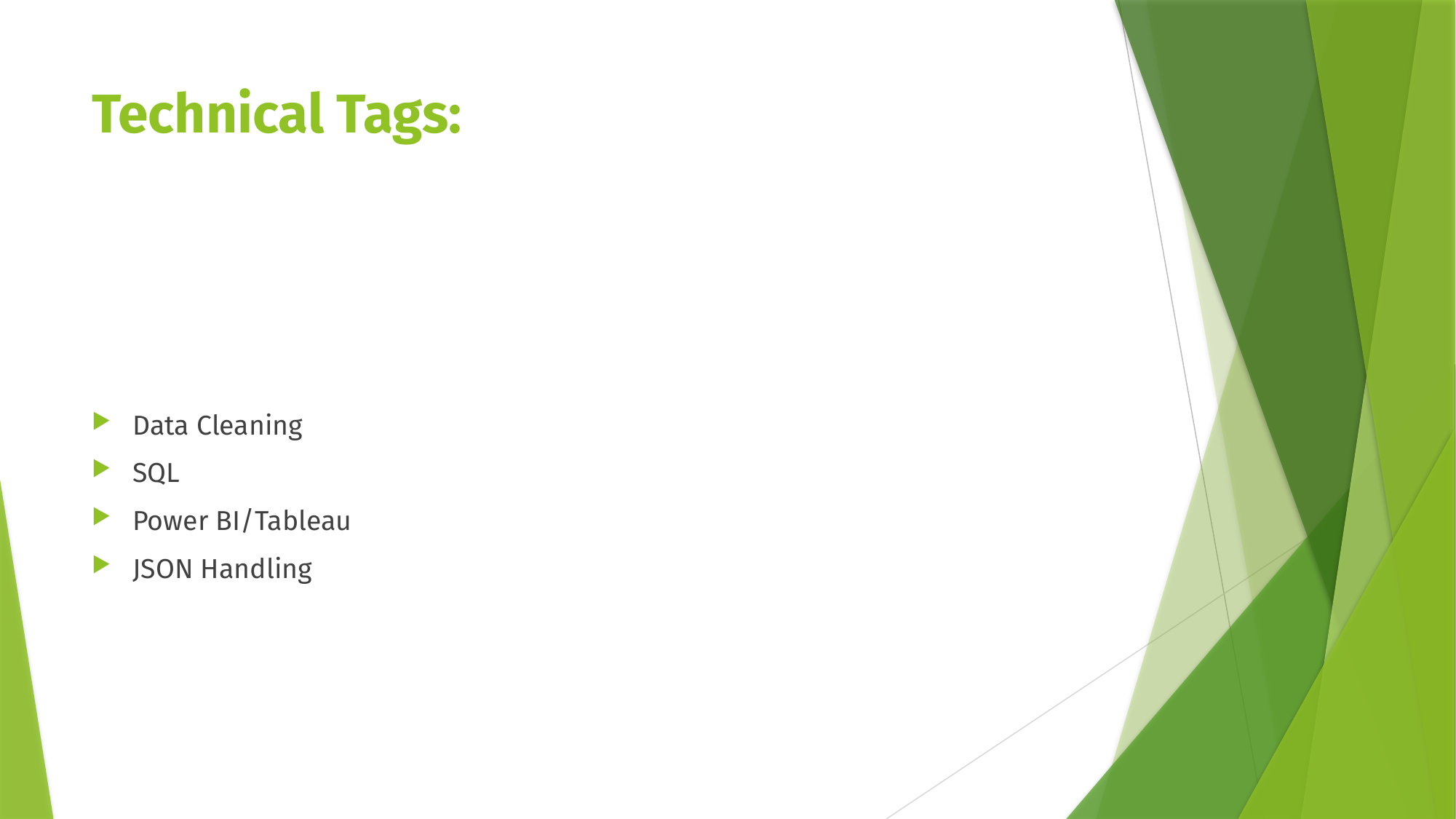

# Technical Tags:

Data Cleaning
SQL
Power BI/Tableau
JSON Handling